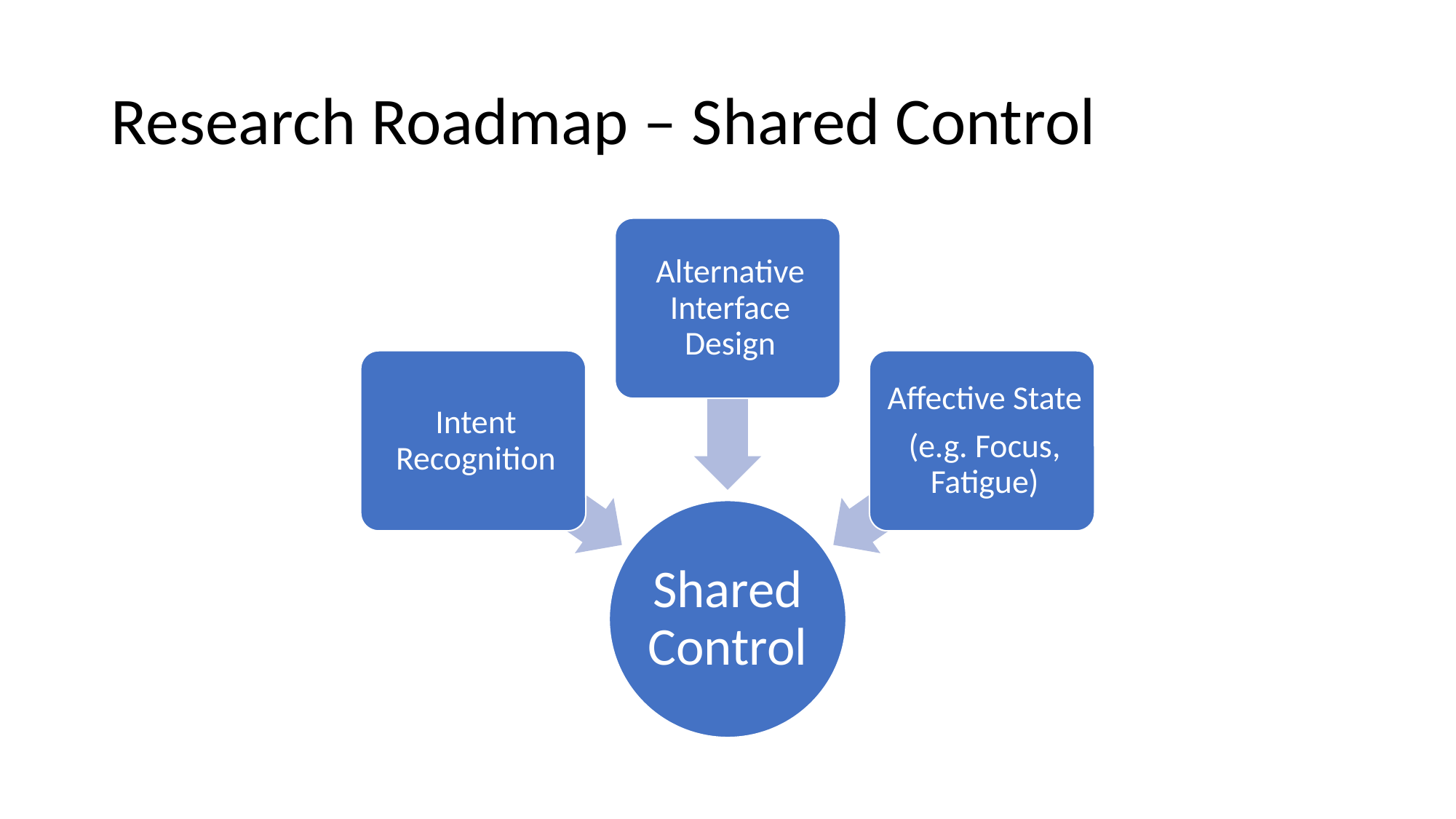

# Research Roadmap – Shared Control
Shared Control
Intent Recognition
Alternative Interface Design
Affective State
(e.g. Focus, Fatigue)